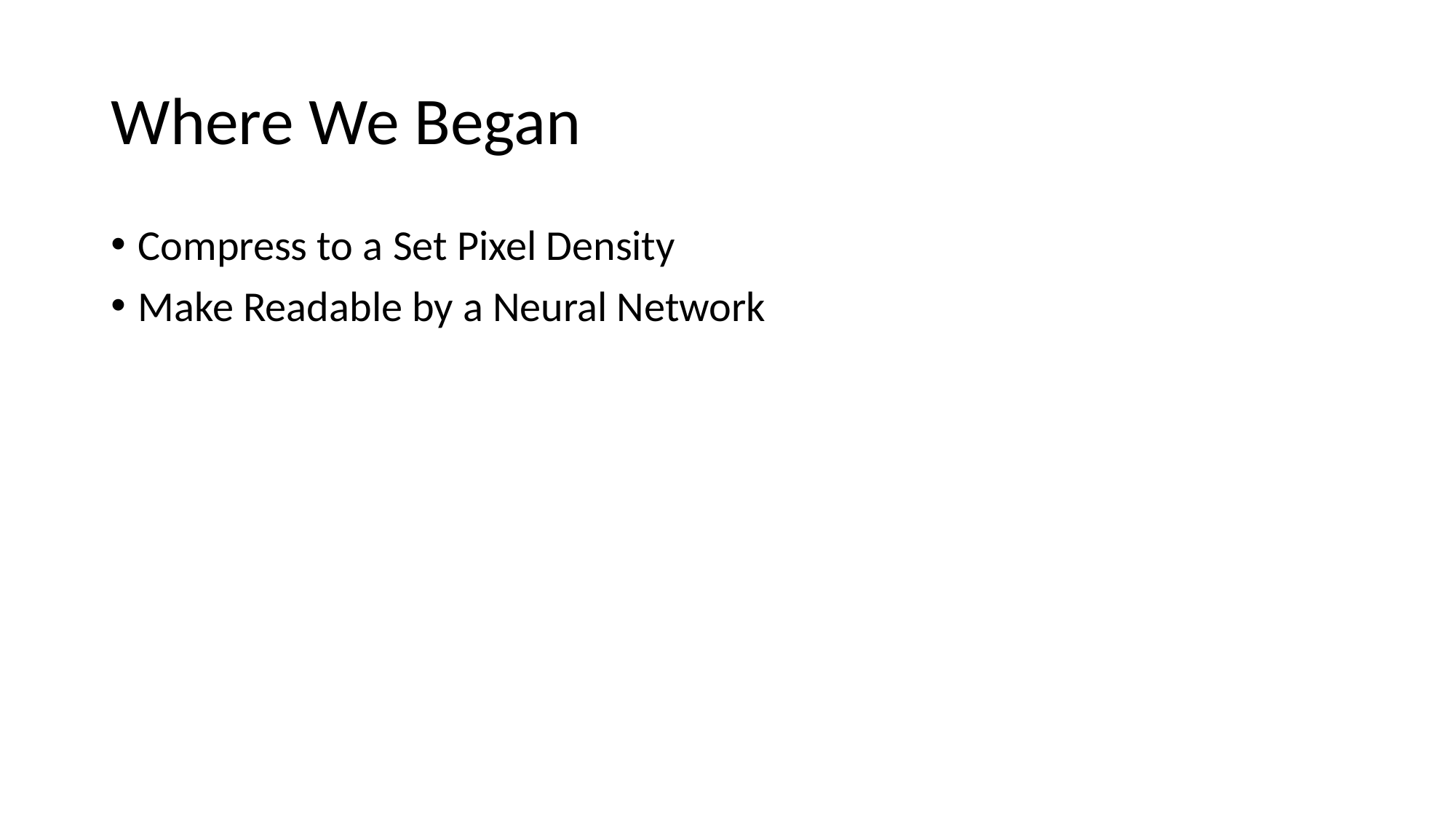

# Where We Began
Compress to a Set Pixel Density
Make Readable by a Neural Network